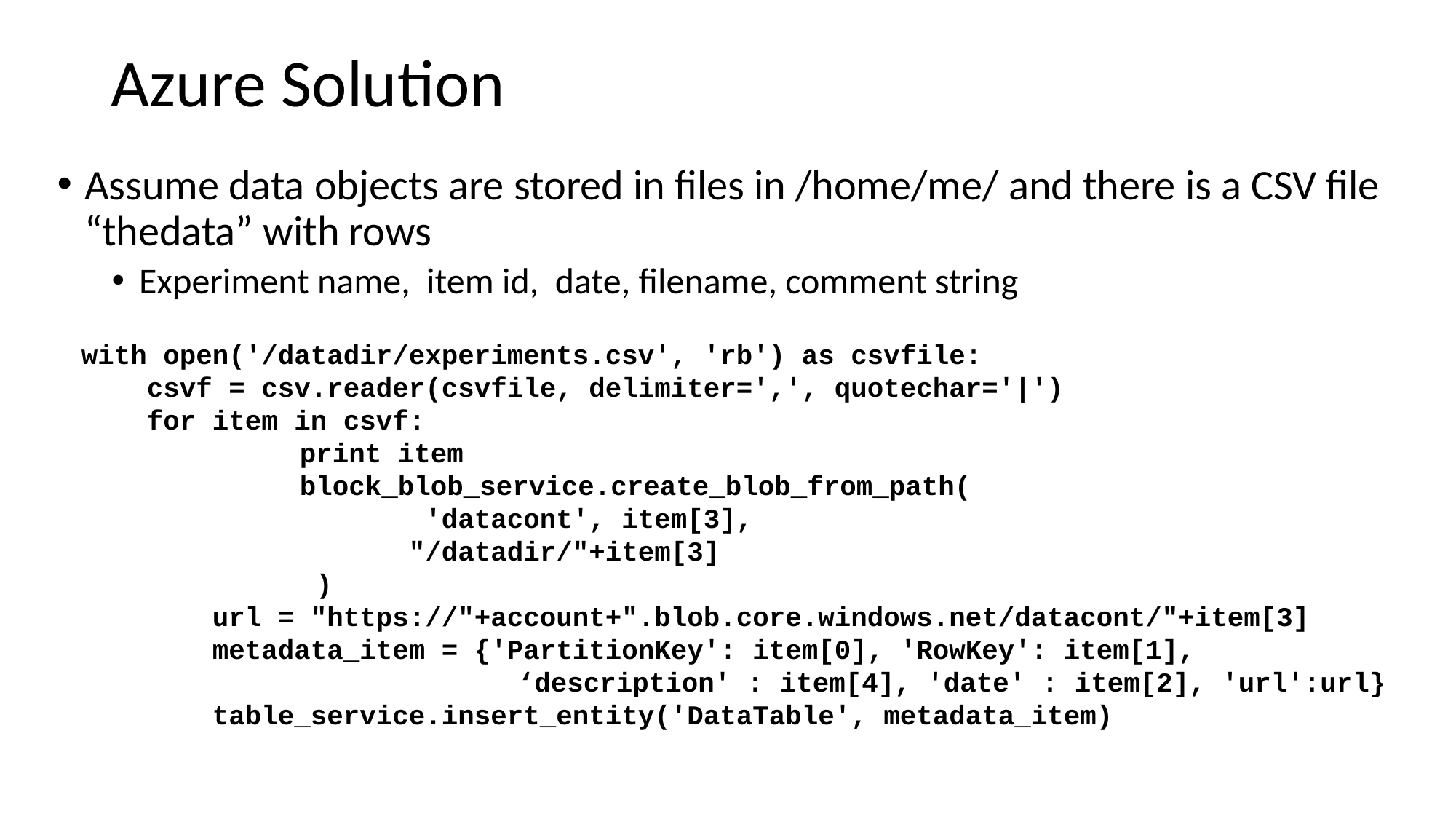

# Azure Solution
Assume data objects are stored in files in /home/me/ and there is a CSV file “thedata” with rows
Experiment name,  item id,  date, filename, comment string
with open('/datadir/experiments.csv', 'rb') as csvfile:
    csvf = csv.reader(csvfile, delimiter=',', quotechar='|')
    for item in csvf:
        	print item
        	block_blob_service.create_blob_from_path(
           		 'datacont', item[3],
            		"/datadir/"+item[3]
           	 )
        url = "https://"+account+".blob.core.windows.net/datacont/"+item[3]
        metadata_item = {'PartitionKey': item[0], 'RowKey': item[1],
                 		‘description' : item[4], 'date' : item[2], 'url':url}
        table_service.insert_entity('DataTable', metadata_item)